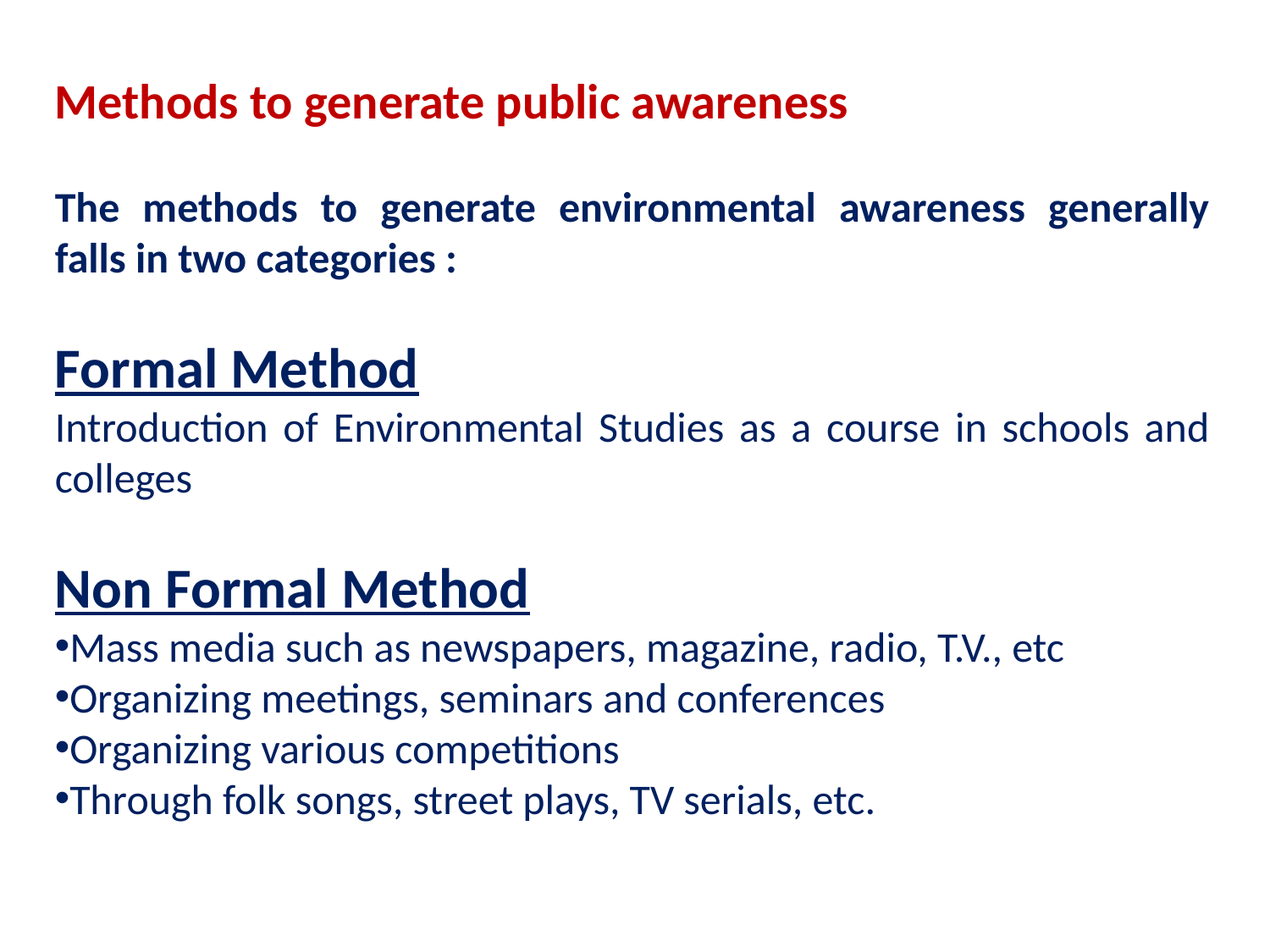

Methods to generate public awareness

The methods to generate environmental awareness generally falls in two categories :

Formal Method
Introduction of Environmental Studies as a course in schools and colleges

Non Formal Method
Mass media such as newspapers, magazine, radio, T.V., etc
Organizing meetings, seminars and conferences
Organizing various competitions
Through folk songs, street plays, TV serials, etc.